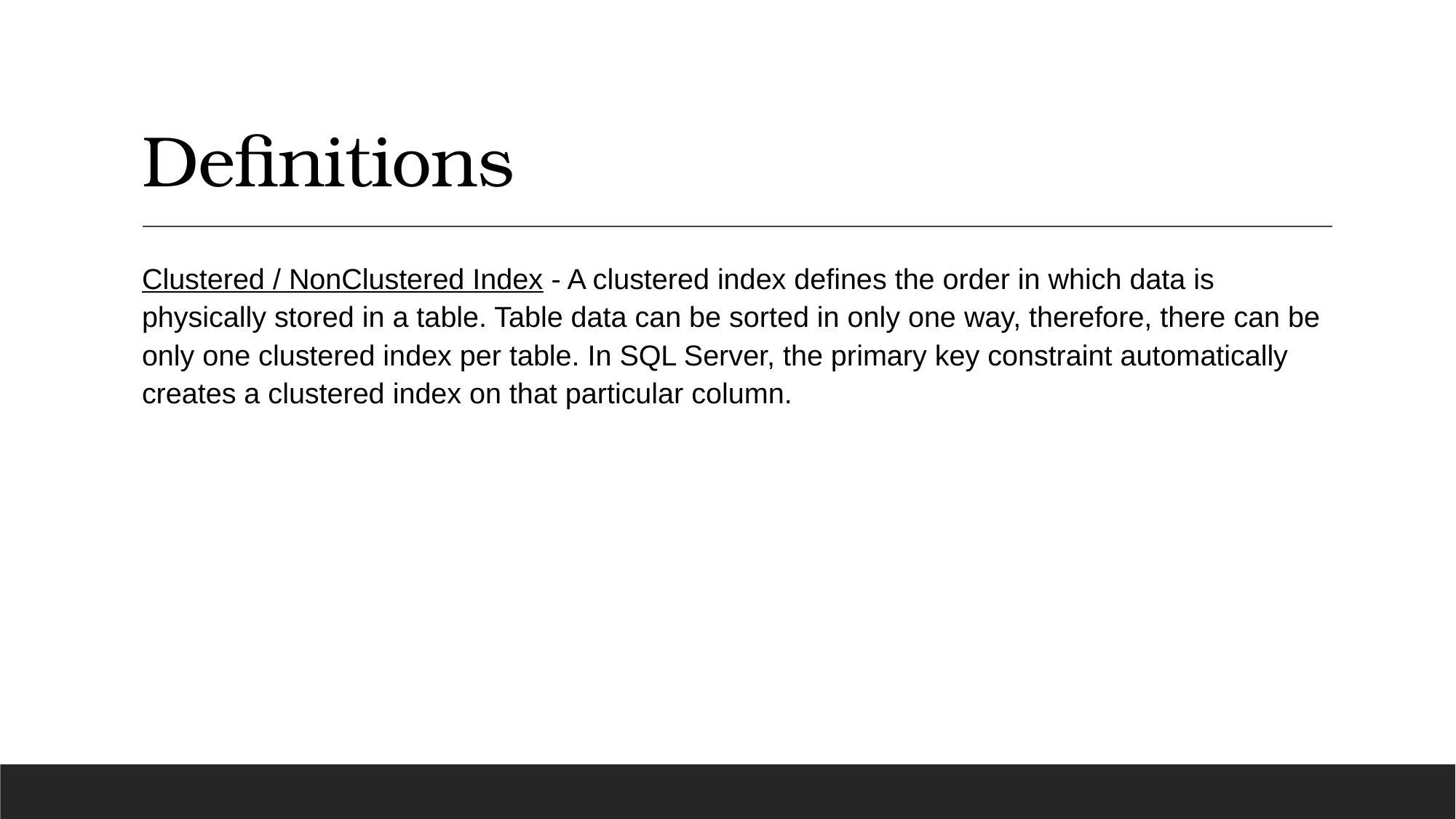

# Definitions
Clustered / NonClustered Index - A clustered index defines the order in which data is physically stored in a table. Table data can be sorted in only one way, therefore, there can be only one clustered index per table. In SQL Server, the primary key constraint automatically creates a clustered index on that particular column.